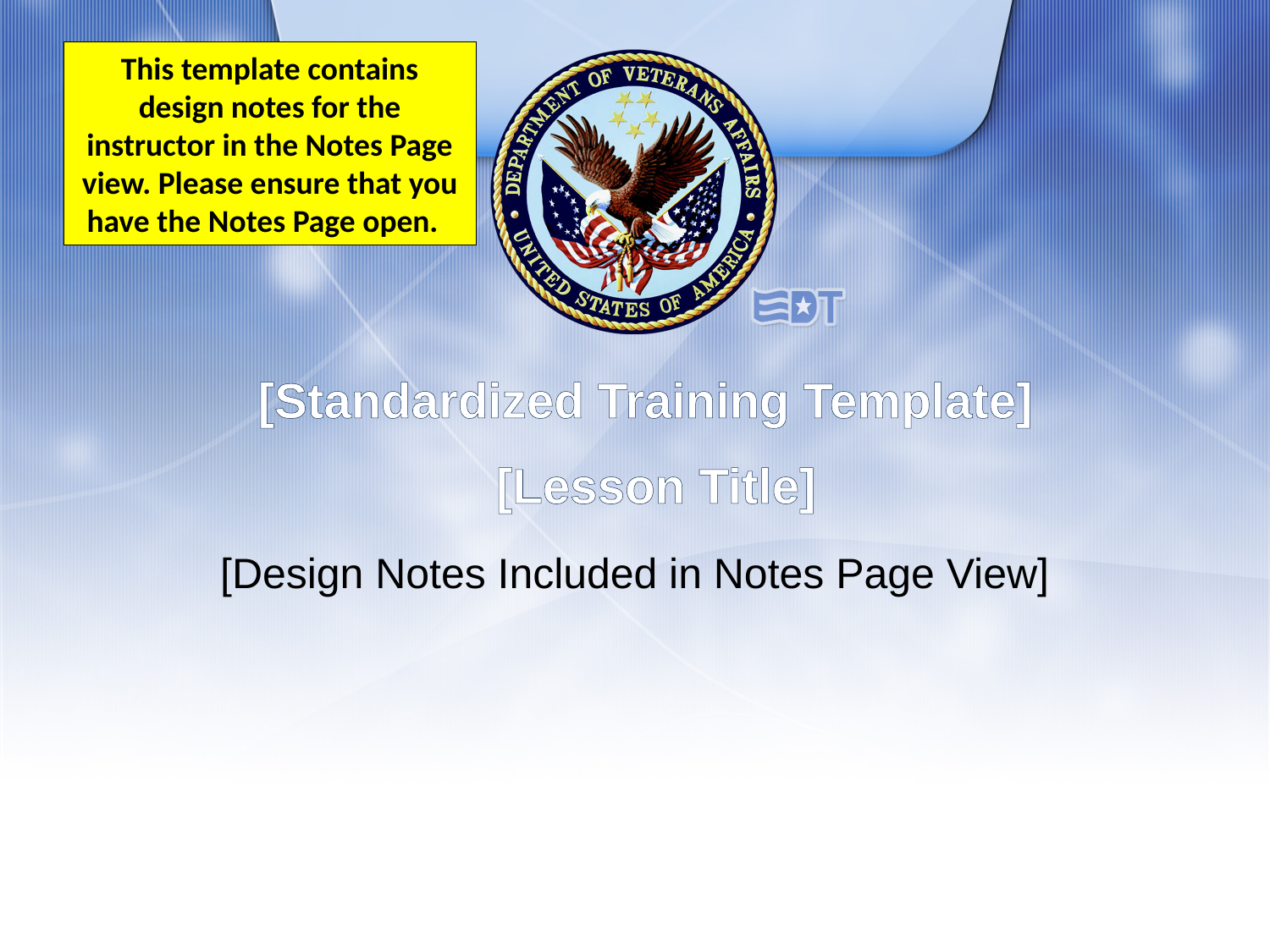

This template contains design notes for the instructor in the Notes Page view. Please ensure that you have the Notes Page open.
# [Standardized Training Template]

[Lesson Title]
[Design Notes Included in Notes Page View]